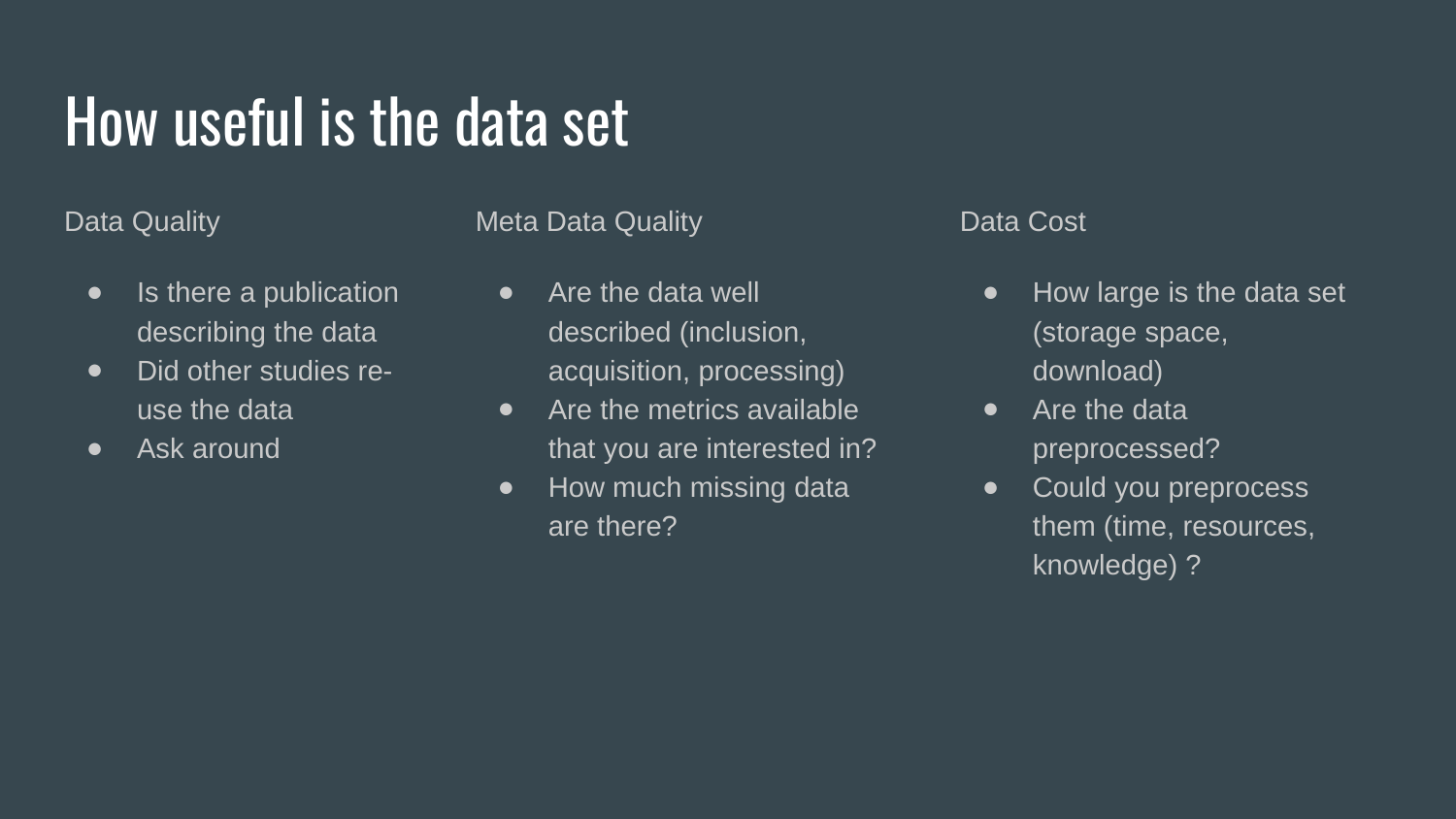

# How useful is the data set
Data Quality
Is there a publication describing the data
Did other studies re-use the data
Ask around
Meta Data Quality
Are the data well described (inclusion, acquisition, processing)
Are the metrics available that you are interested in?
How much missing data are there?
Data Cost
How large is the data set (storage space, download)
Are the data preprocessed?
Could you preprocess them (time, resources, knowledge) ?